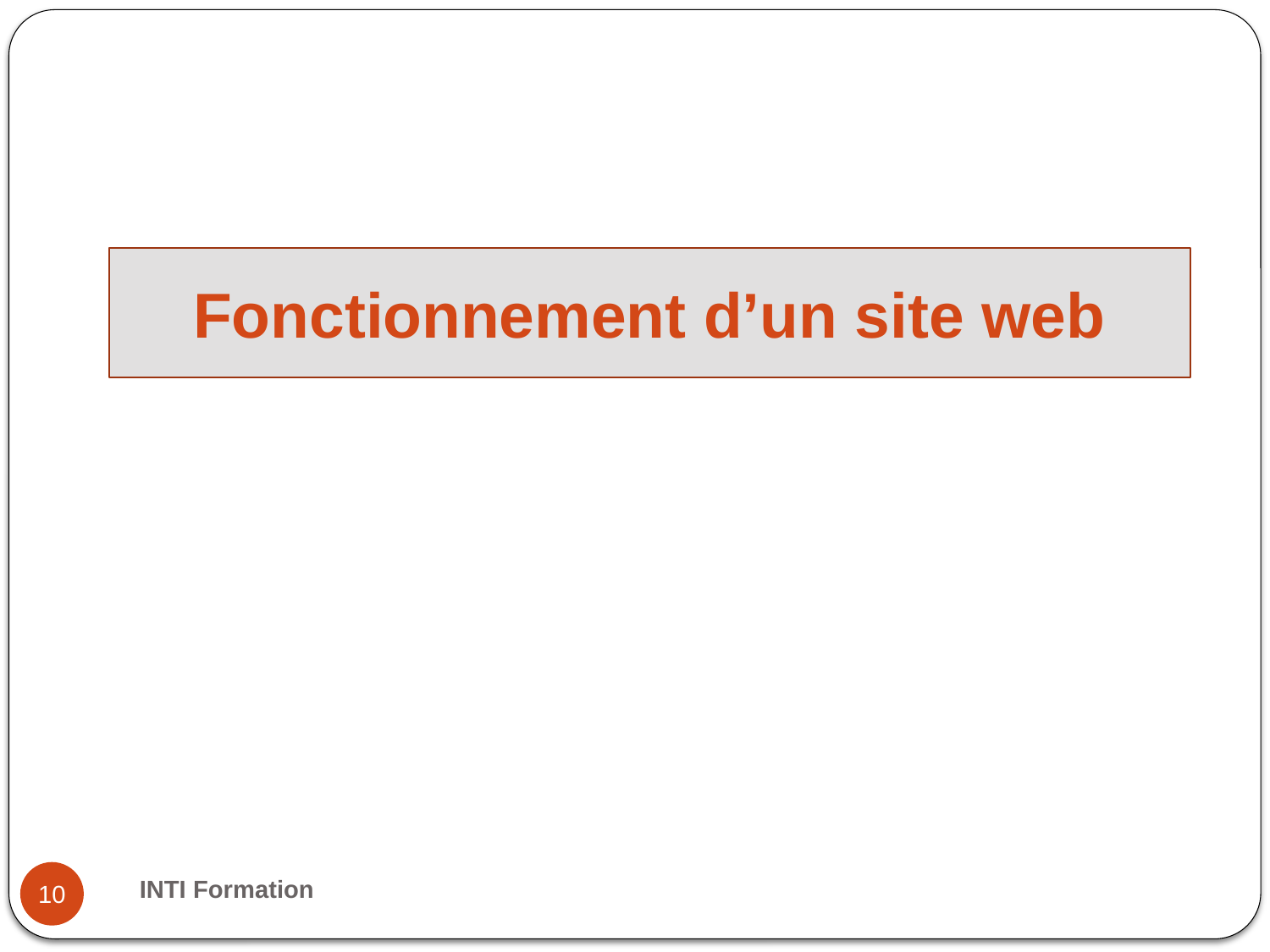

Fonctionnement d’un site web
INTI Formation
10